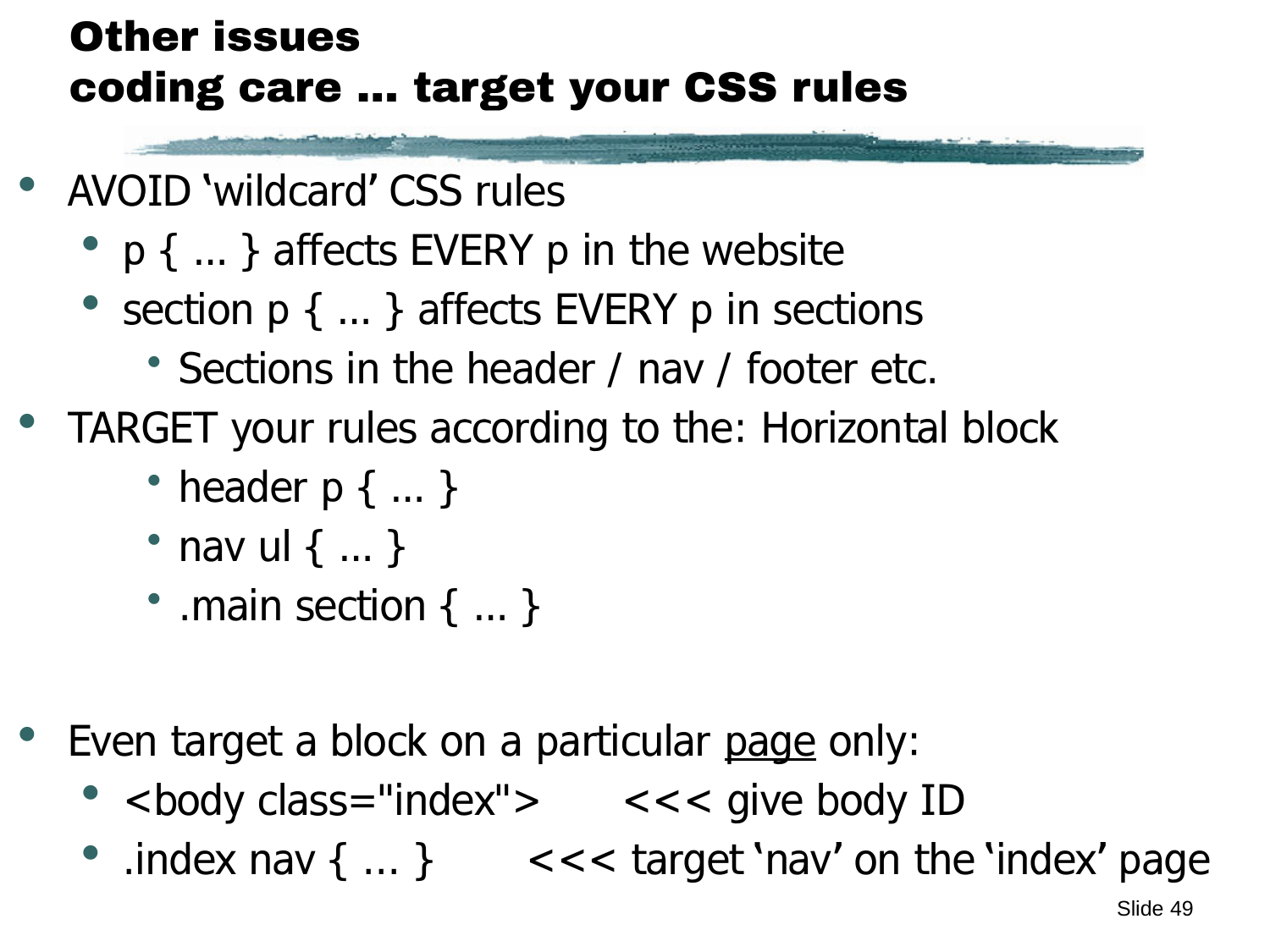

# Other issues coding care … target your CSS rules
AVOID ‘wildcard’ CSS rules
p { … } affects EVERY p in the website
section p { … } affects EVERY p in sections
Sections in the header / nav / footer etc.
TARGET your rules according to the: Horizontal block
header p { … }
nav ul { … }
.main section { … }

Even target a block on a particular page only:
<body class="index">      <<< give body ID
.index nav { ... }       <<< target ‘nav’ on the ‘index’ page

Slide 49